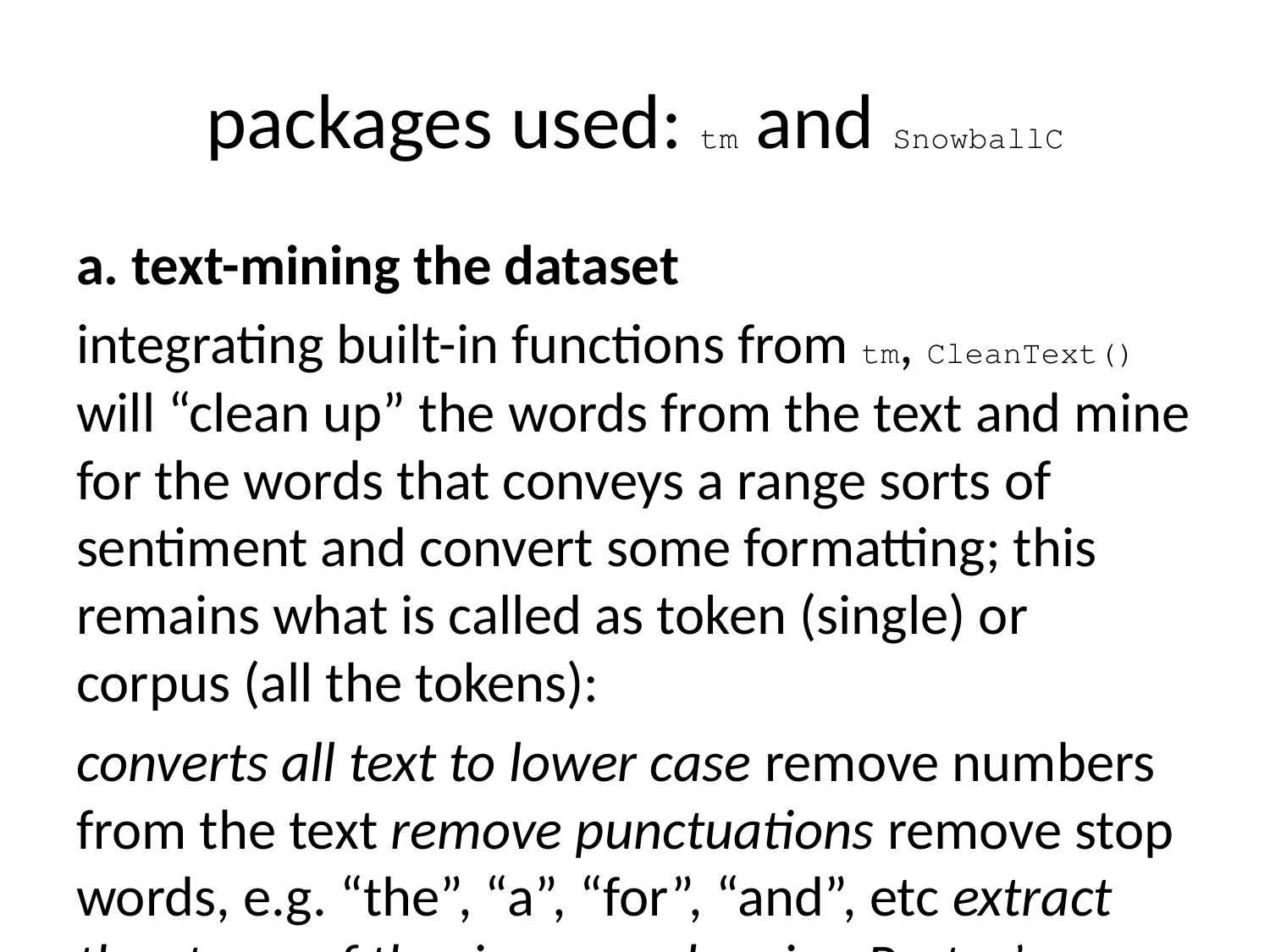

# packages used: tm and SnowballC
a. text-mining the dataset
integrating built-in functions from tm, CleanText() will “clean up” the words from the text and mine for the words that conveys a range sorts of sentiment and convert some formatting; this remains what is called as token (single) or corpus (all the tokens):
converts all text to lower case remove numbers from the text remove punctuations remove stop words, e.g. “the”, “a”, “for”, “and”, etc extract the stems of thegiven words using Porter’s stemming algorithmn remove extra white spaces that was left off by the removed texts —
library(tm)